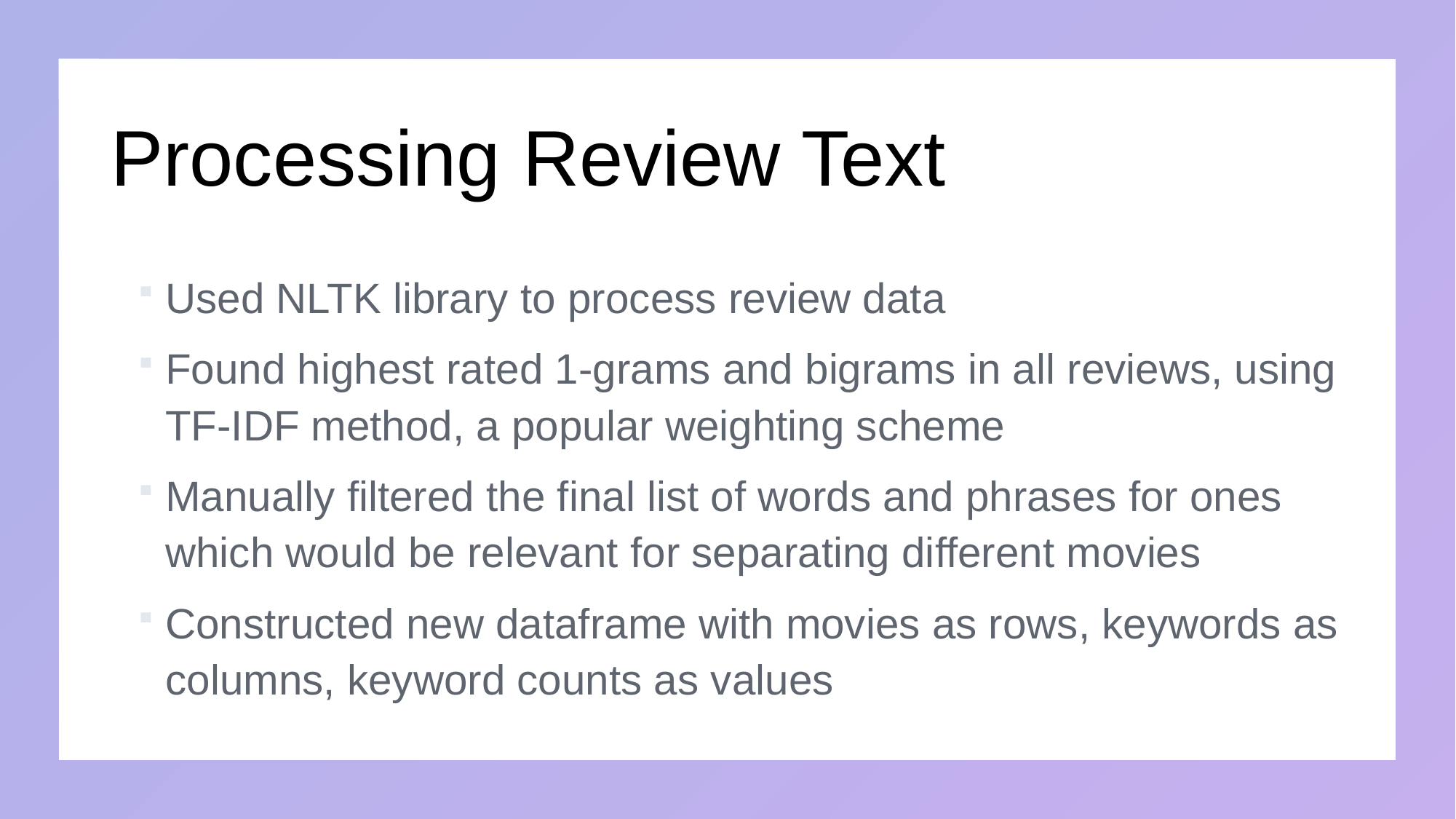

# Processing Review Text
Used NLTK library to process review data
Found highest rated 1-grams and bigrams in all reviews, using TF-IDF method, a popular weighting scheme
Manually filtered the final list of words and phrases for ones which would be relevant for separating different movies
Constructed new dataframe with movies as rows, keywords as columns, keyword counts as values